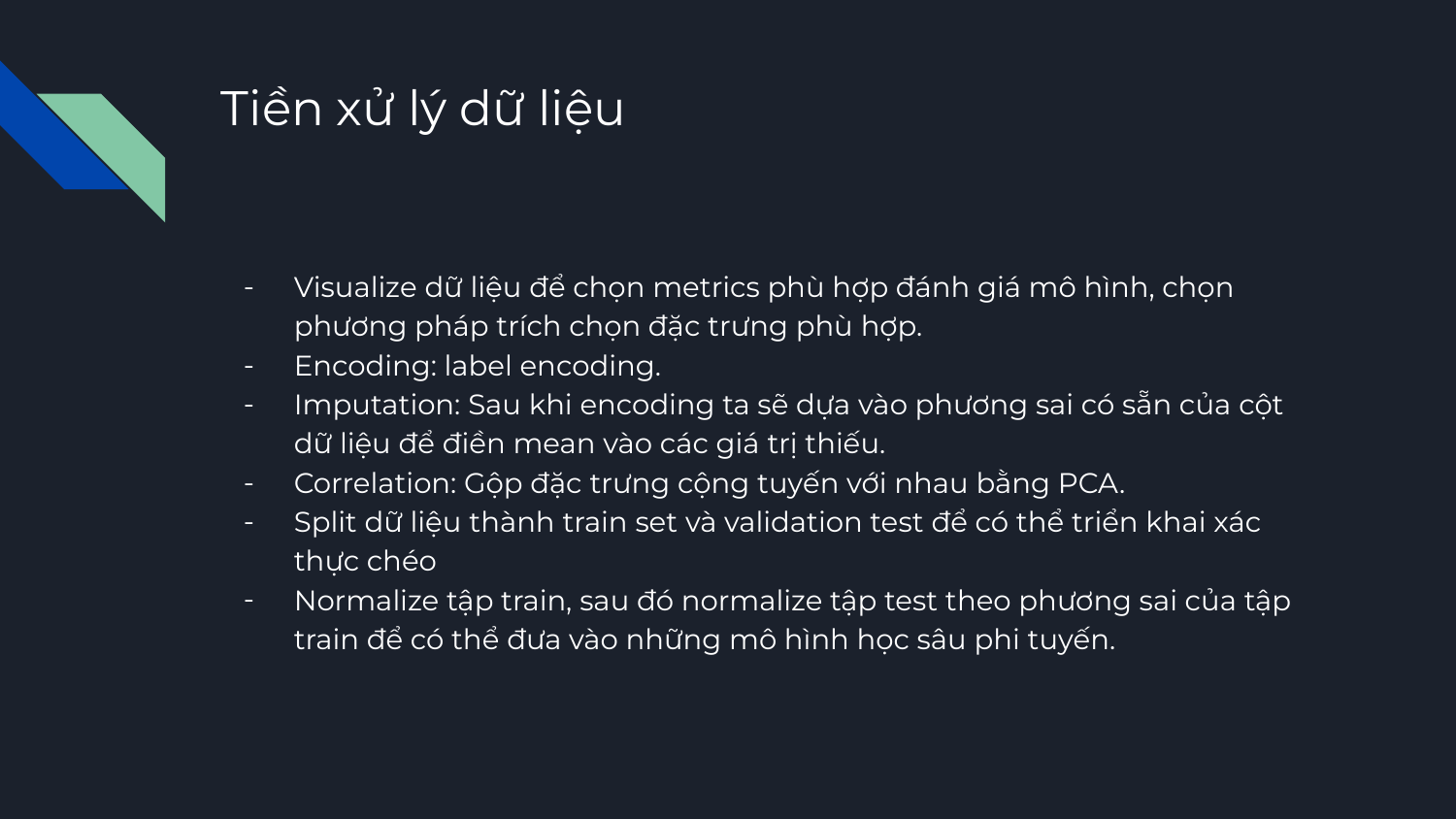

# Tiền xử lý dữ liệu
Visualize dữ liệu để chọn metrics phù hợp đánh giá mô hình, chọn phương pháp trích chọn đặc trưng phù hợp.
Encoding: label encoding.
Imputation: Sau khi encoding ta sẽ dựa vào phương sai có sẵn của cột dữ liệu để điền mean vào các giá trị thiếu.
Correlation: Gộp đặc trưng cộng tuyến với nhau bằng PCA.
Split dữ liệu thành train set và validation test để có thể triển khai xác thực chéo
Normalize tập train, sau đó normalize tập test theo phương sai của tập train để có thể đưa vào những mô hình học sâu phi tuyến.